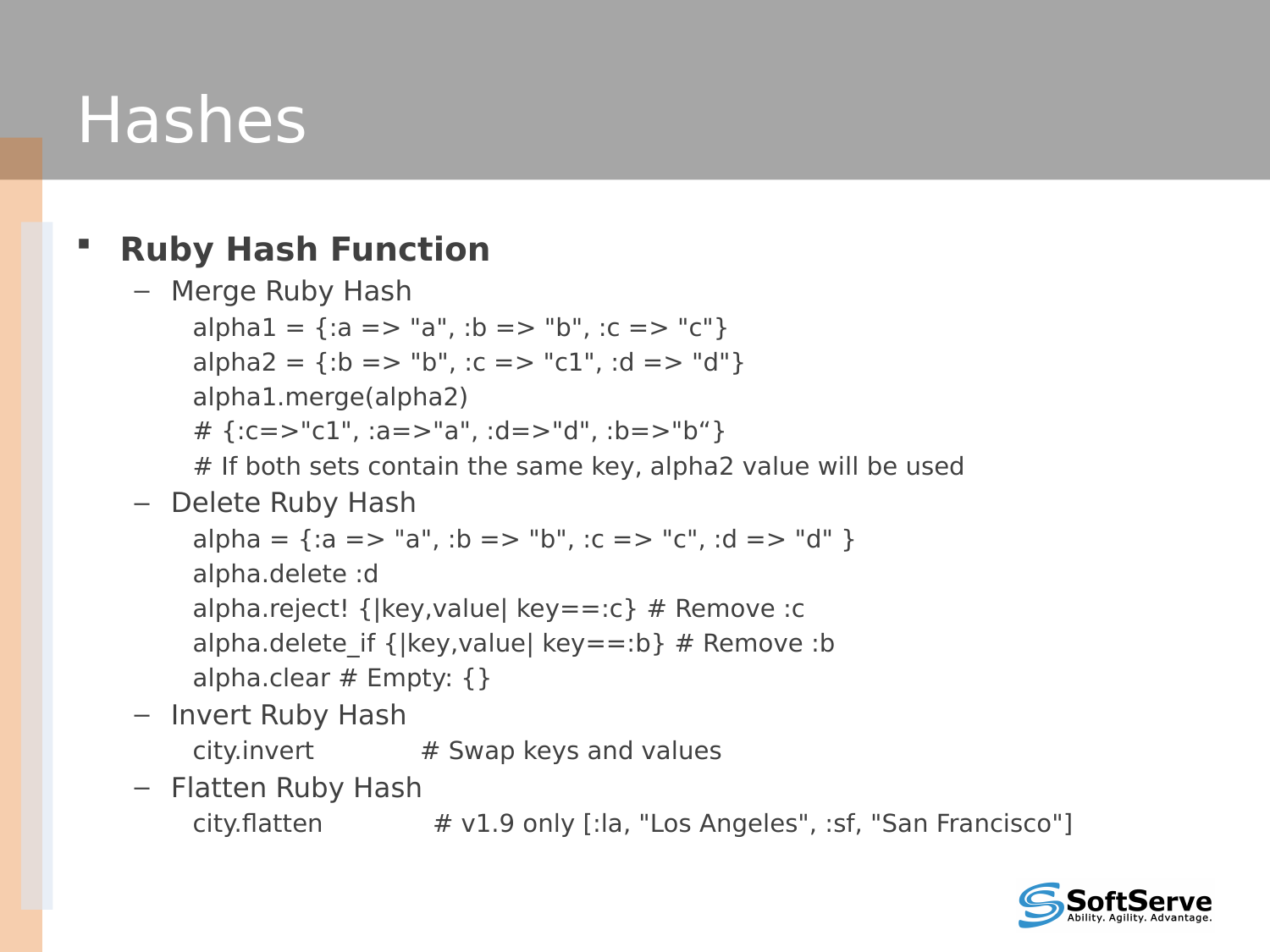

# Hashes
Ruby Hash Function
Merge Ruby Hash
alpha1 = {:a => "a", :b => "b", :c => "c"}
alpha2 = {:b => "b", :c => "c1", :d => "d"}
alpha1.merge(alpha2)
# {:c=>"c1", :a=>"a", :d=>"d", :b=>"b“}
# If both sets contain the same key, alpha2 value will be used
Delete Ruby Hash
alpha = {:a => "a", :b => "b", :c => "c", :d => "d" }
alpha.delete :d
alpha.reject! {|key,value| key==:c} # Remove :c
alpha.delete_if {|key,value| key==:b} # Remove :b
alpha.clear # Empty: {}
Invert Ruby Hash
city.invert 	# Swap keys and values
Flatten Ruby Hash
city.flatten              # v1.9 only [:la, "Los Angeles", :sf, "San Francisco"]